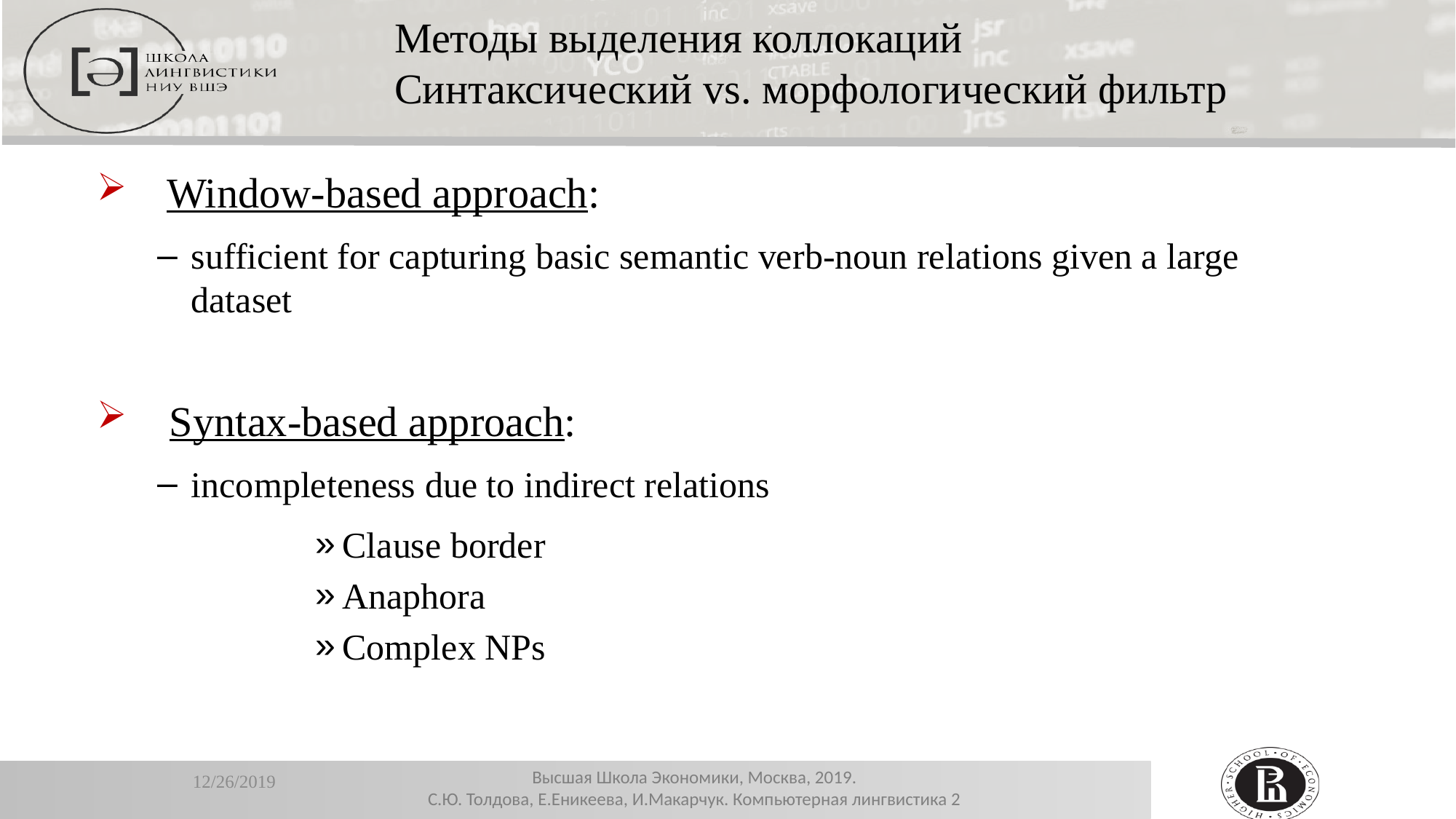

Методы выделения коллокаций
Синтаксический vs. морфологический фильтр
   Window-based approach:
sufficient for capturing basic semantic verb-noun relations given a large dataset

   Syntax-based approach:
incompleteness due to indirect relations
Clause border
Anaphora
Complex NPs
12/26/2019